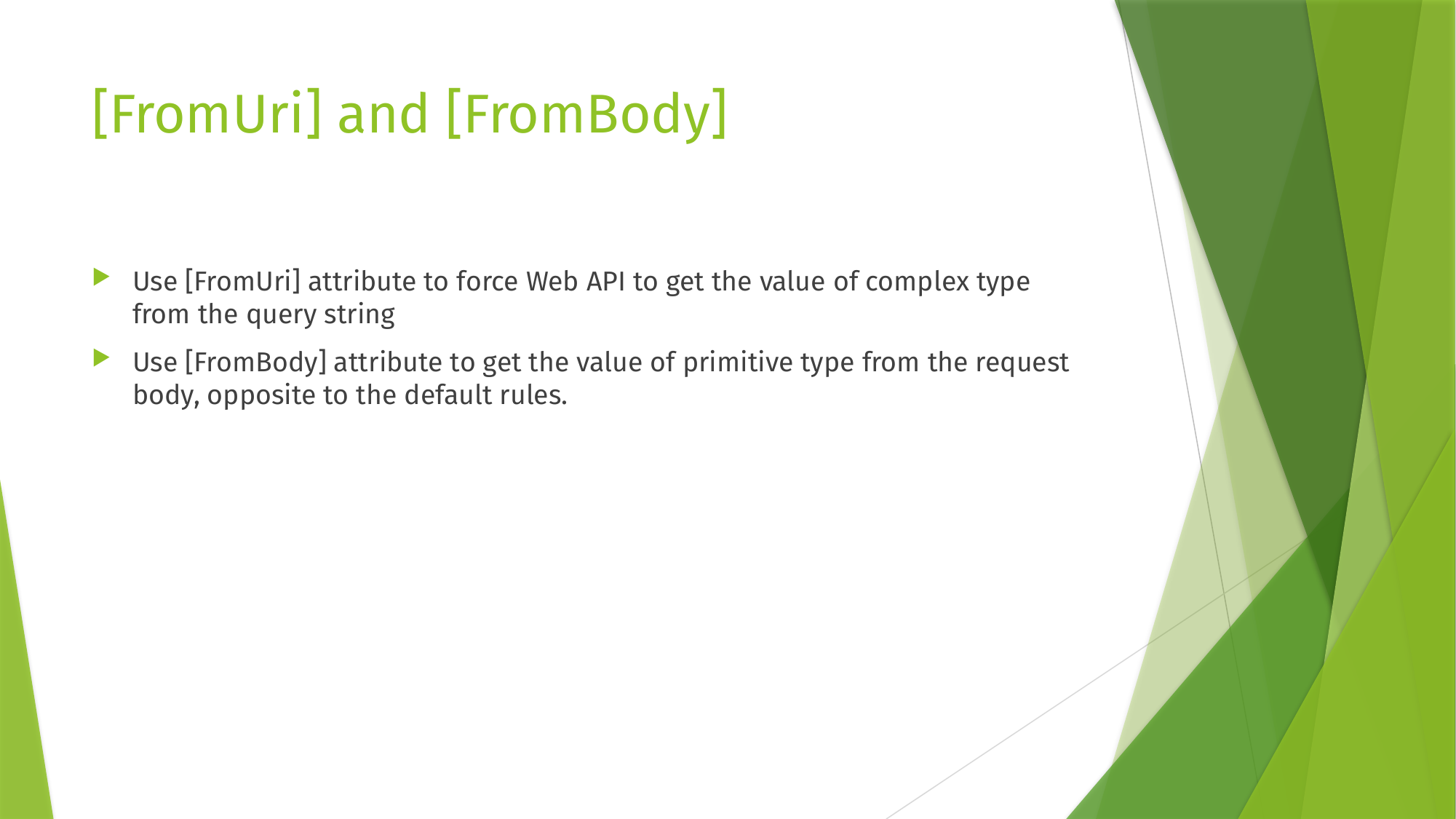

# [FromUri] and [FromBody]
Use [FromUri] attribute to force Web API to get the value of complex type from the query string
Use [FromBody] attribute to get the value of primitive type from the request body, opposite to the default rules.